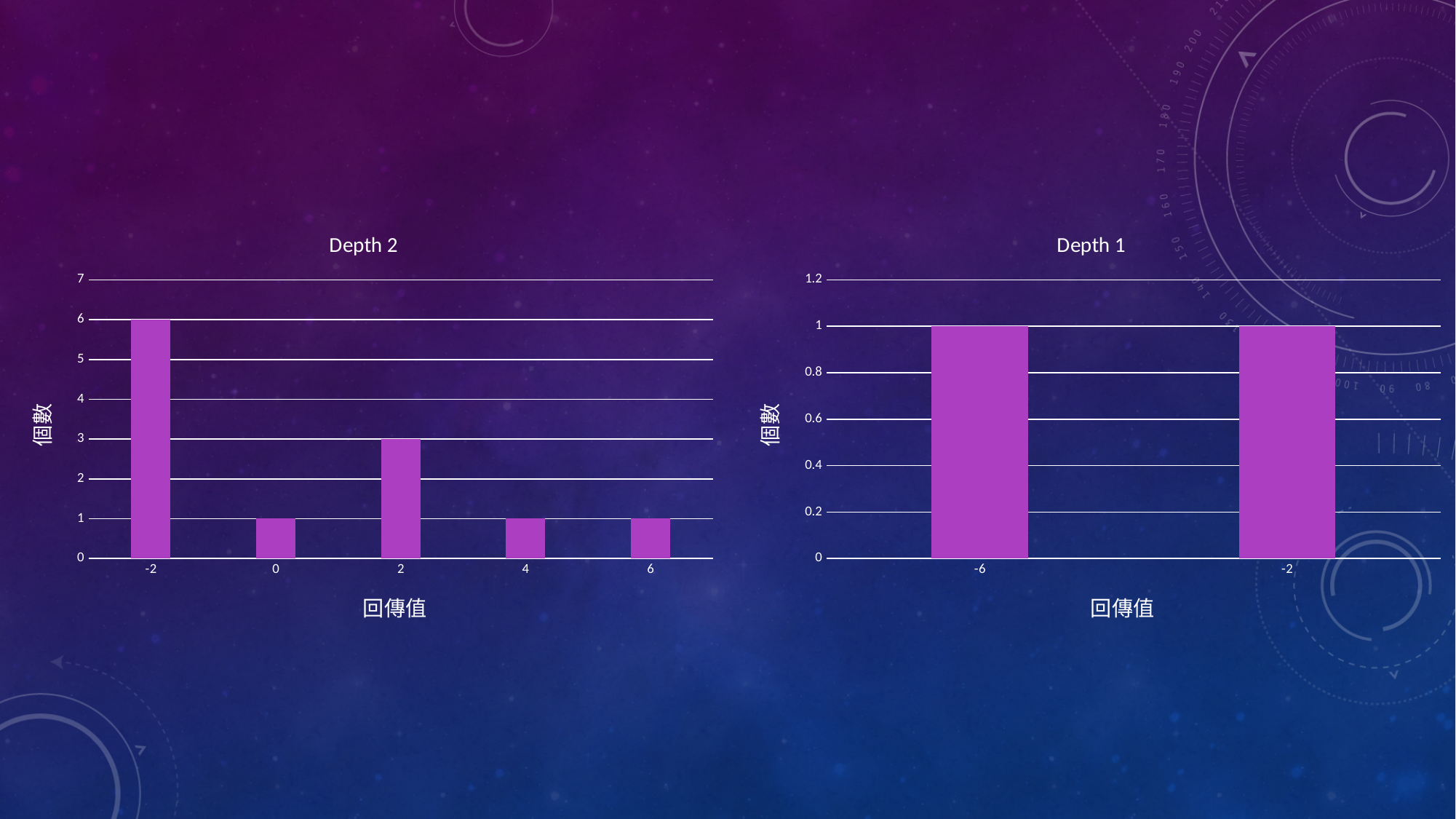

### Chart: Depth 2

| Category |  |
|---|---|
| -2 | 6.0 |
| 0 | 1.0 |
| 2 | 3.0 |
| 4 | 1.0 |
| 6 | 1.0 |

### Chart: Depth 1

| Category |  |
|---|---|
| -6 | 1.0 |
| -2 | 1.0 |